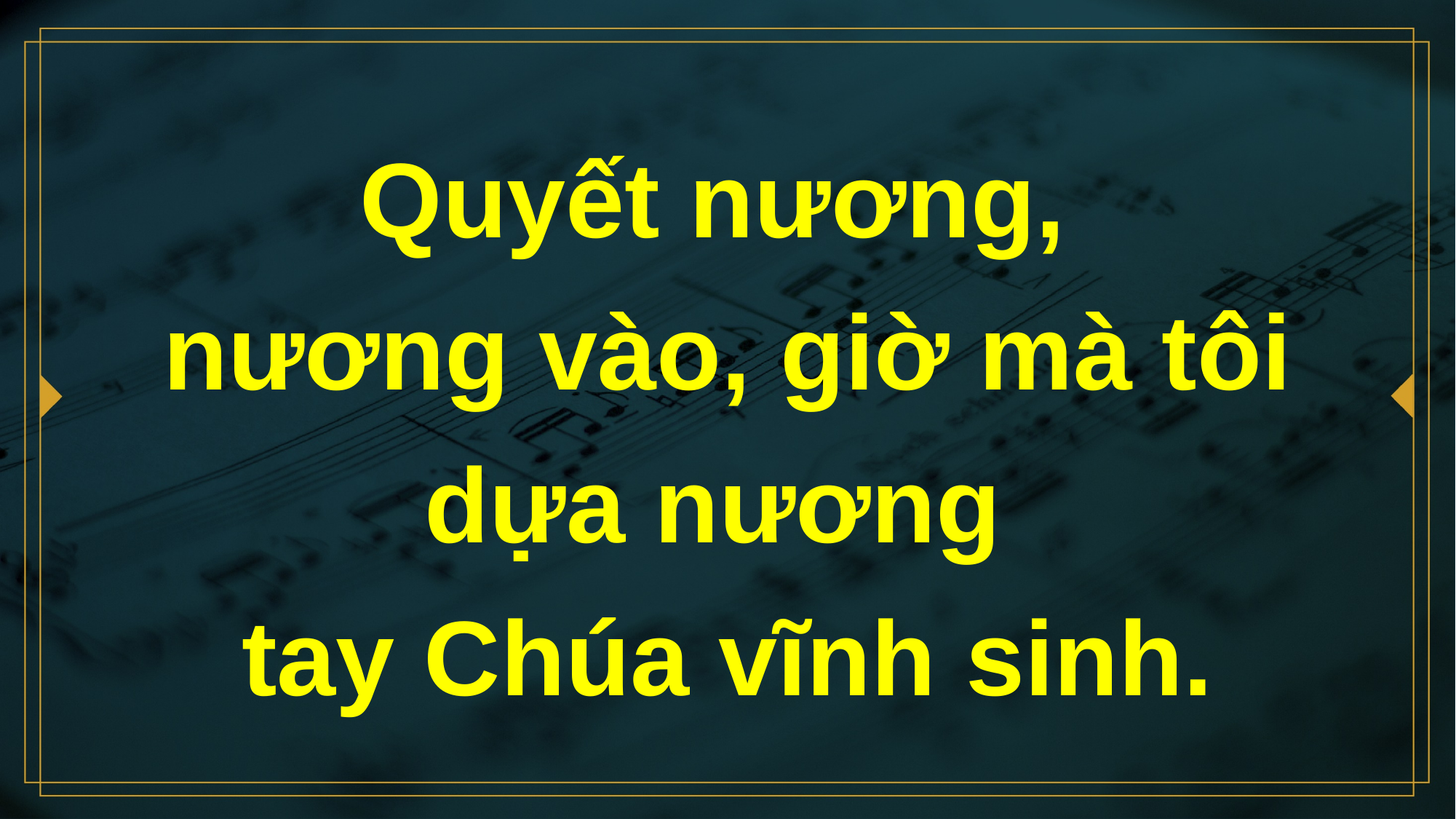

# Quyết nương, nương vào, giờ mà tôi dựa nương tay Chúa vĩnh sinh.